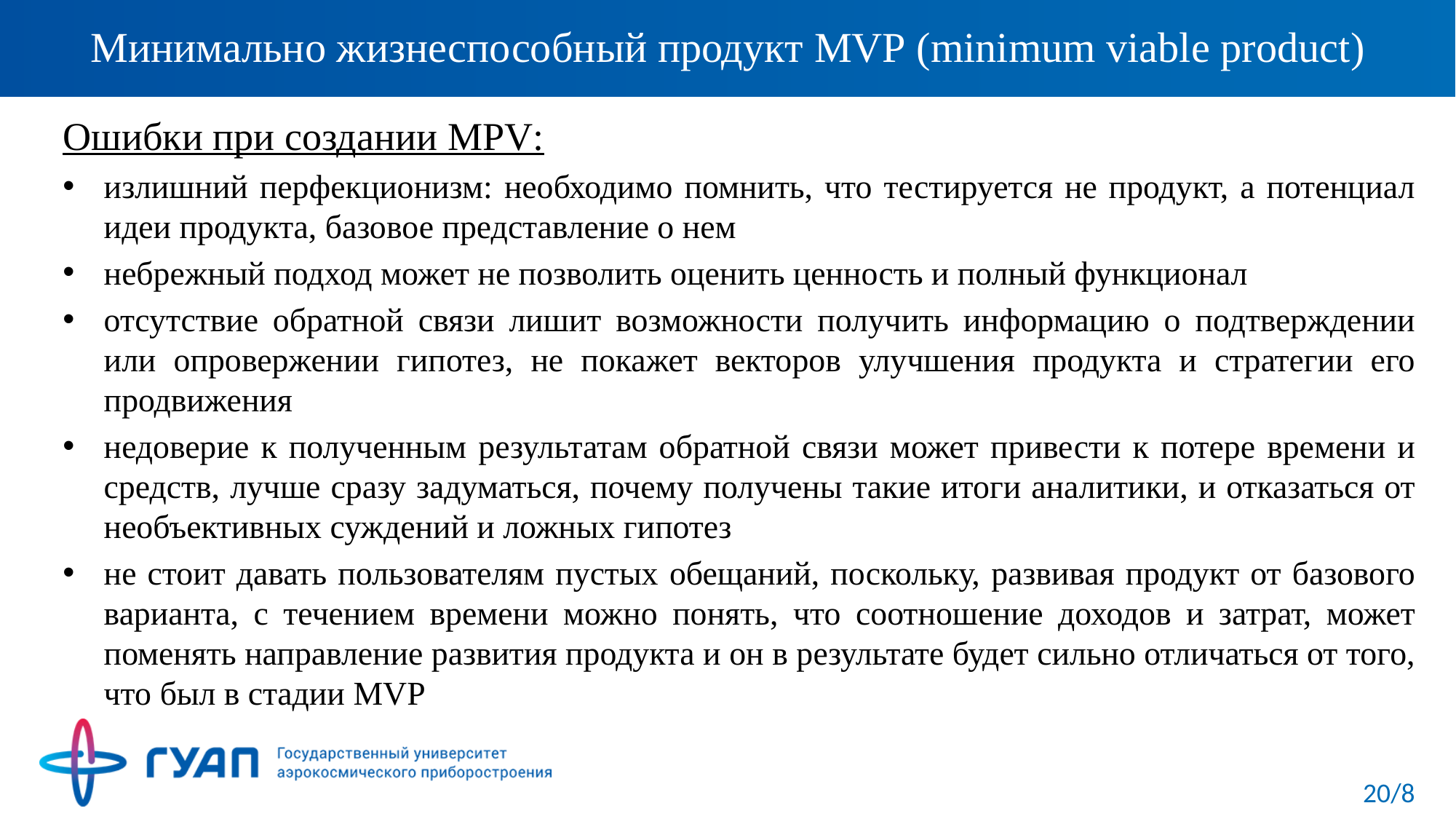

# Минимально жизнеспособный продукт MVP (minimum viable product)
Ошибки при создании MPV:
излишний перфекционизм: необходимо помнить, что тестируется не продукт, а потенциал идеи продукта, базовое представление о нем
небрежный подход может не позволить оценить ценность и полный функционал
отсутствие обратной связи лишит возможности получить информацию о подтверждении или опровержении гипотез, не покажет векторов улучшения продукта и стратегии его продвижения
недоверие к полученным результатам обратной связи может привести к потере времени и средств, лучше сразу задуматься, почему получены такие итоги аналитики, и отказаться от необъективных суждений и ложных гипотез
не стоит давать пользователям пустых обещаний, поскольку, развивая продукт от базового варианта, с течением времени можно понять, что соотношение доходов и затрат, может поменять направление развития продукта и он в результате будет сильно отличаться от того, что был в стадии MVP